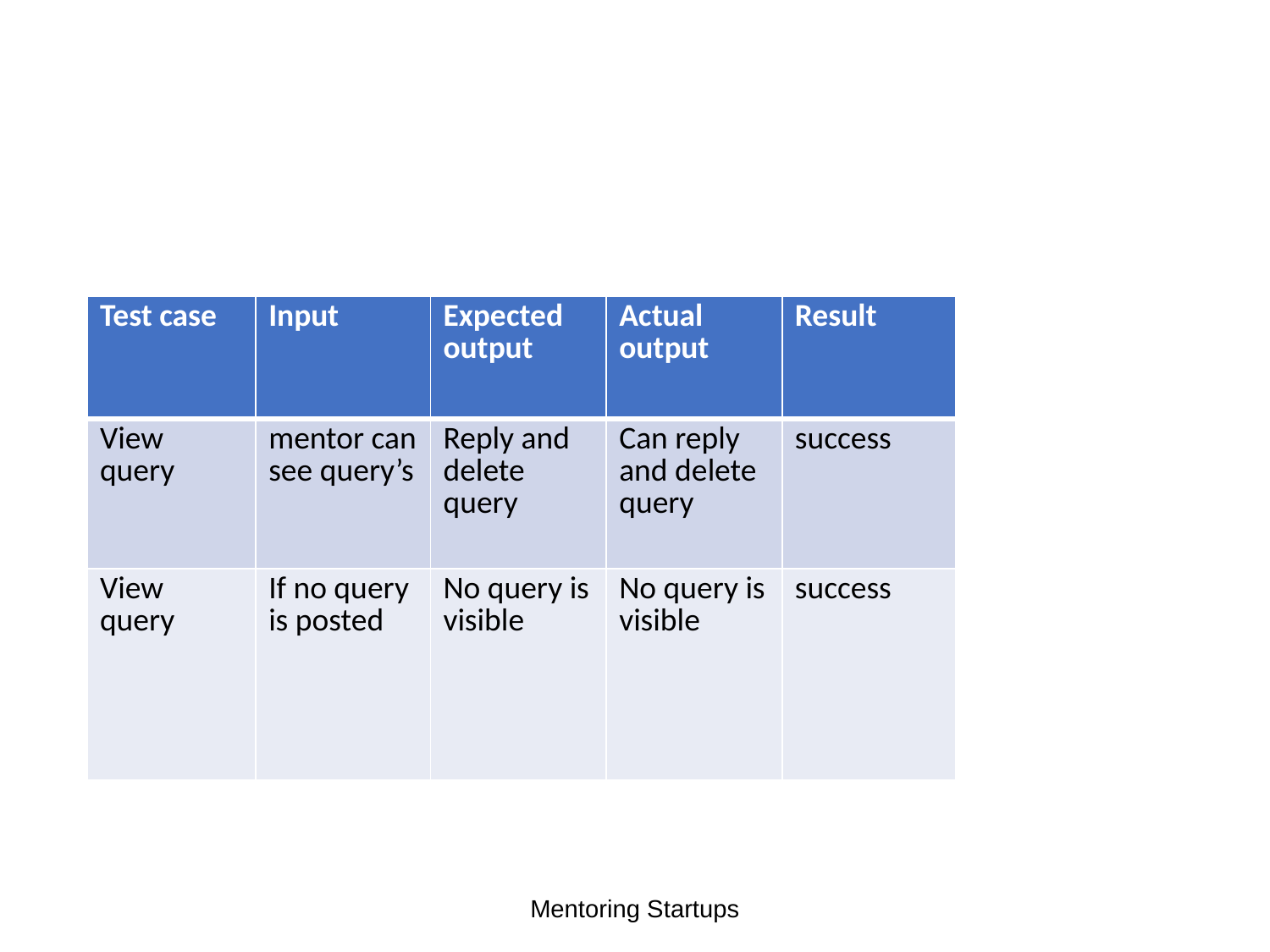

| Test case | Input | Expected output | Actual output | Result |
| --- | --- | --- | --- | --- |
| View query | mentor can see query’s | Reply and delete query | Can reply and delete query | success |
| View query | If no query is posted | No query is visible | No query is visible | success |
Mentoring Startups